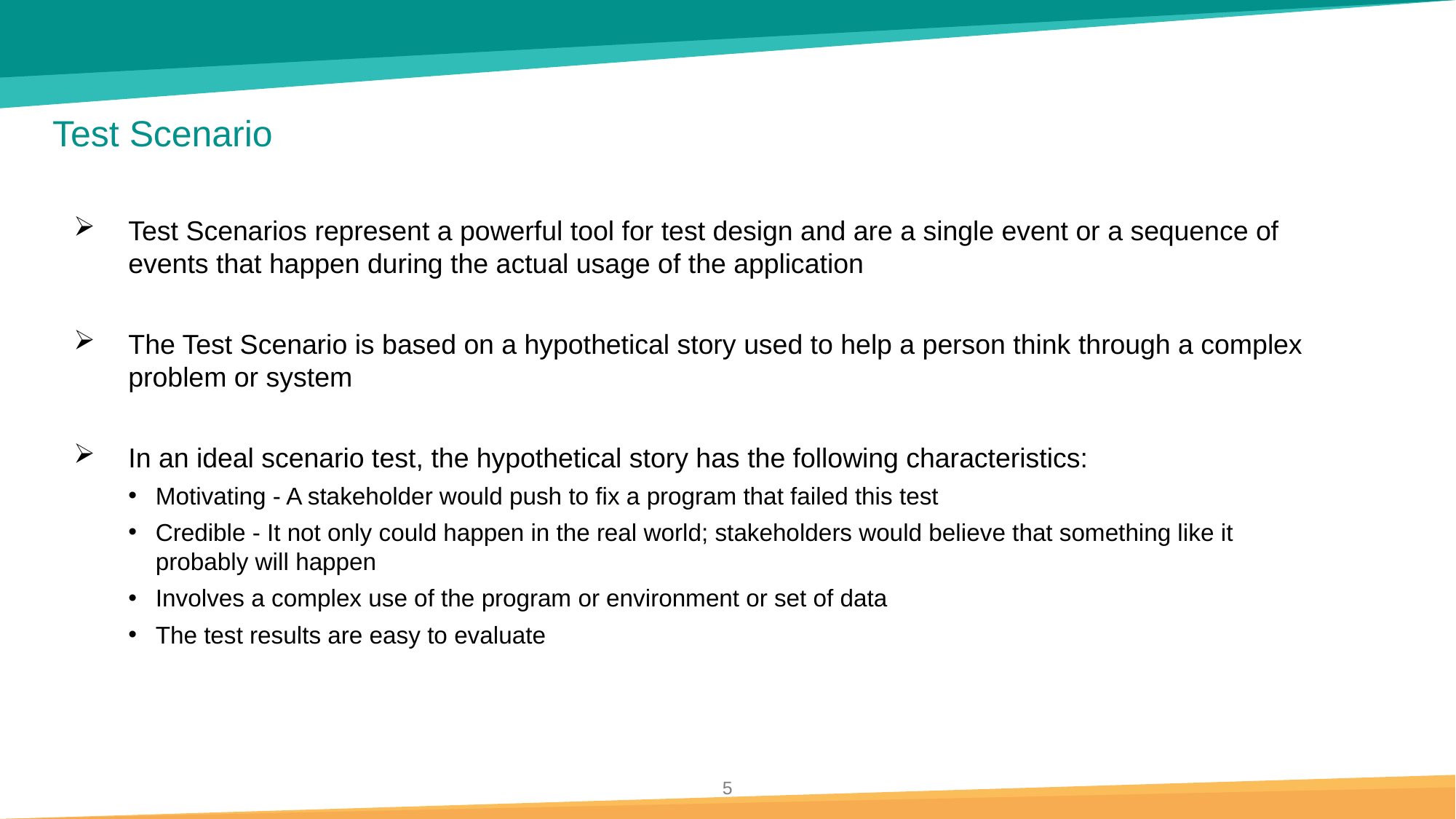

# Test Scenario
Test Scenarios represent a powerful tool for test design and are a single event or a sequence of events that happen during the actual usage of the application

The Test Scenario is based on a hypothetical story used to help a person think through a complex problem or system

In an ideal scenario test, the hypothetical story has the following characteristics:
Motivating - A stakeholder would push to fix a program that failed this test
Credible - It not only could happen in the real world; stakeholders would believe that something like it probably will happen
Involves a complex use of the program or environment or set of data
The test results are easy to evaluate